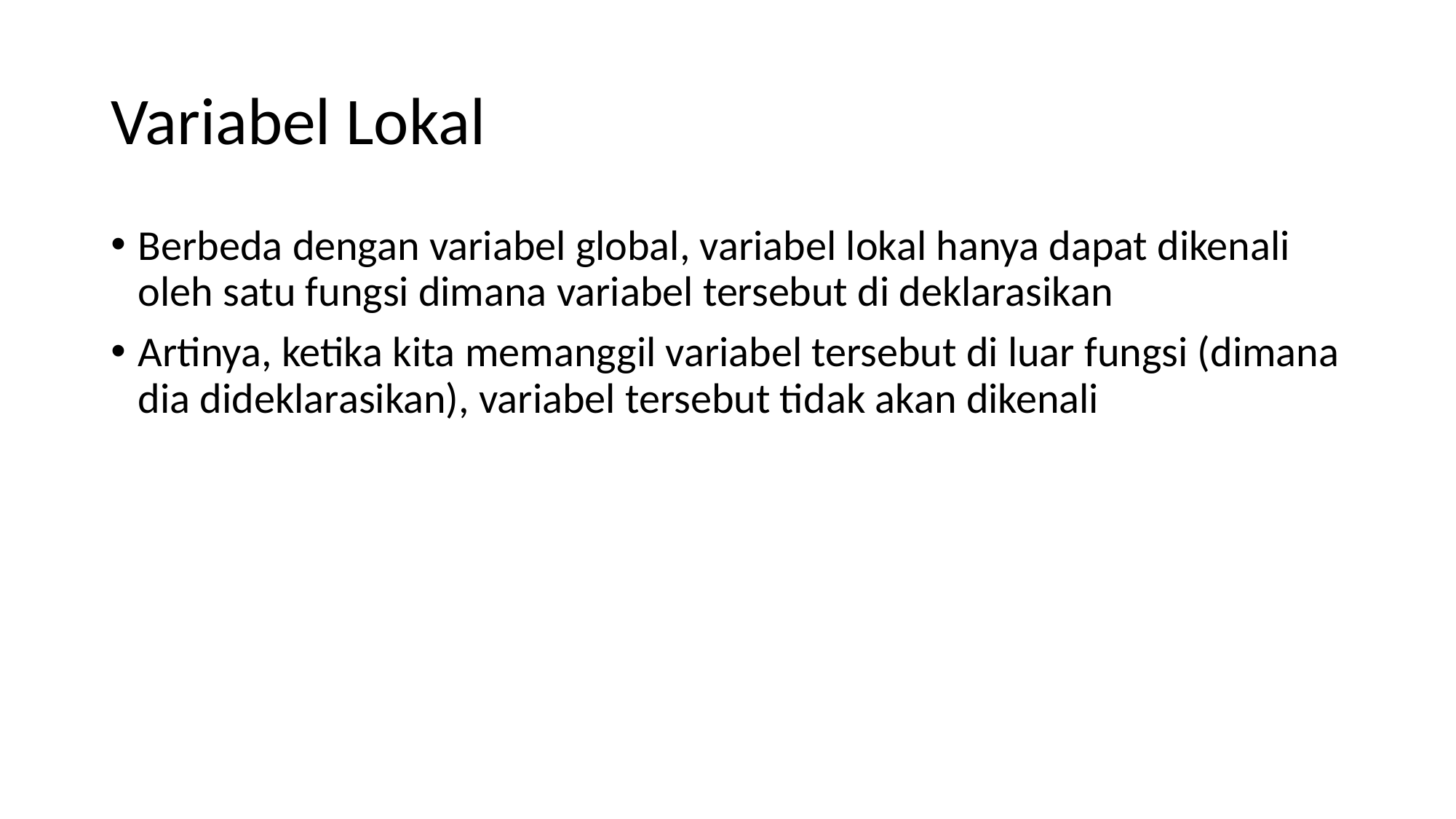

# Variabel Lokal
Berbeda dengan variabel global, variabel lokal hanya dapat dikenali oleh satu fungsi dimana variabel tersebut di deklarasikan
Artinya, ketika kita memanggil variabel tersebut di luar fungsi (dimana dia dideklarasikan), variabel tersebut tidak akan dikenali